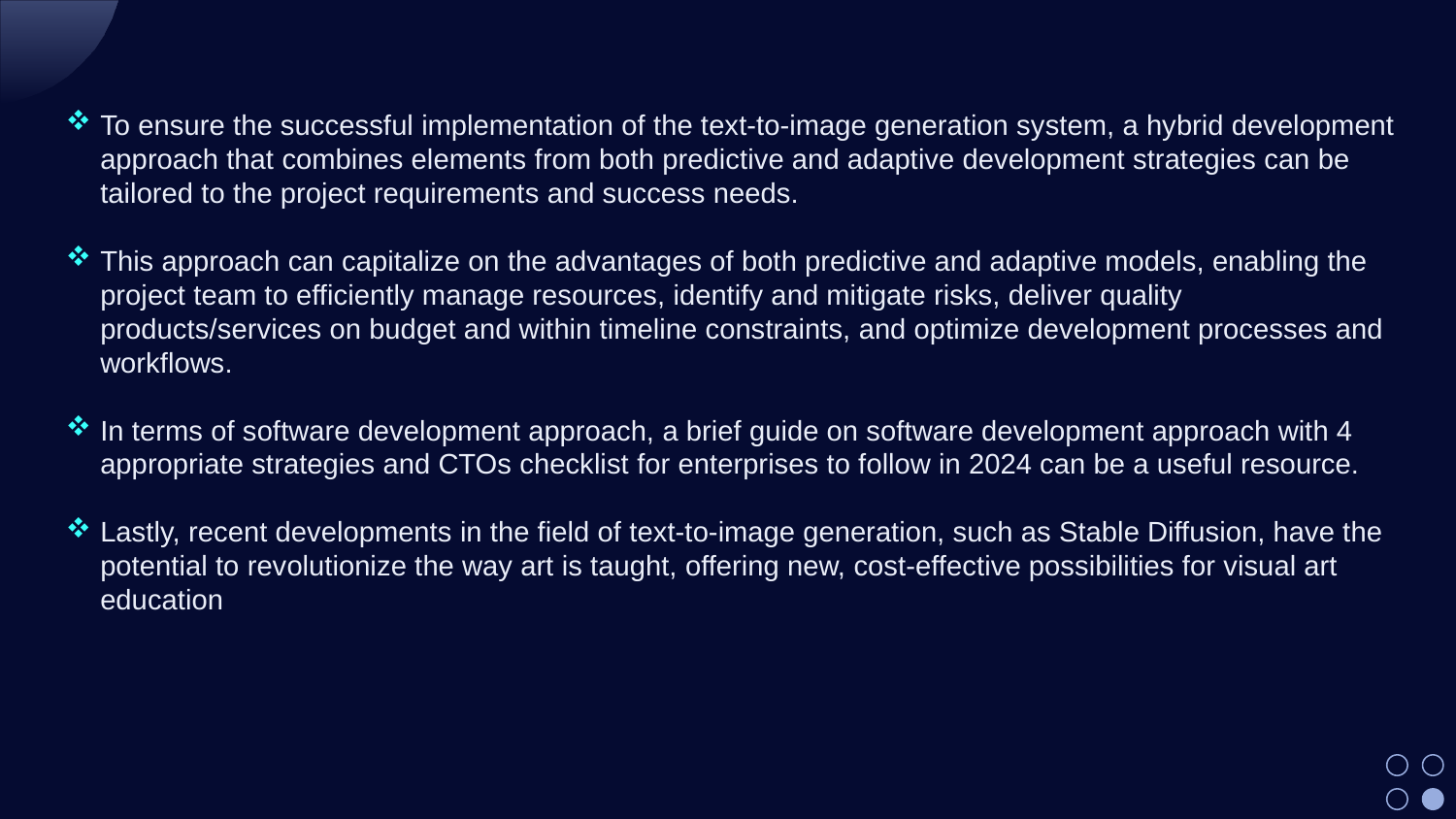

To ensure the successful implementation of the text-to-image generation system, a hybrid development approach that combines elements from both predictive and adaptive development strategies can be tailored to the project requirements and success needs.

This approach can capitalize on the advantages of both predictive and adaptive models, enabling the project team to efficiently manage resources, identify and mitigate risks, deliver quality products/services on budget and within timeline constraints, and optimize development processes and workflows.

In terms of software development approach, a brief guide on software development approach with 4 appropriate strategies and CTOs checklist for enterprises to follow in 2024 can be a useful resource.

Lastly, recent developments in the field of text-to-image generation, such as Stable Diffusion, have the potential to revolutionize the way art is taught, offering new, cost-effective possibilities for visual art education